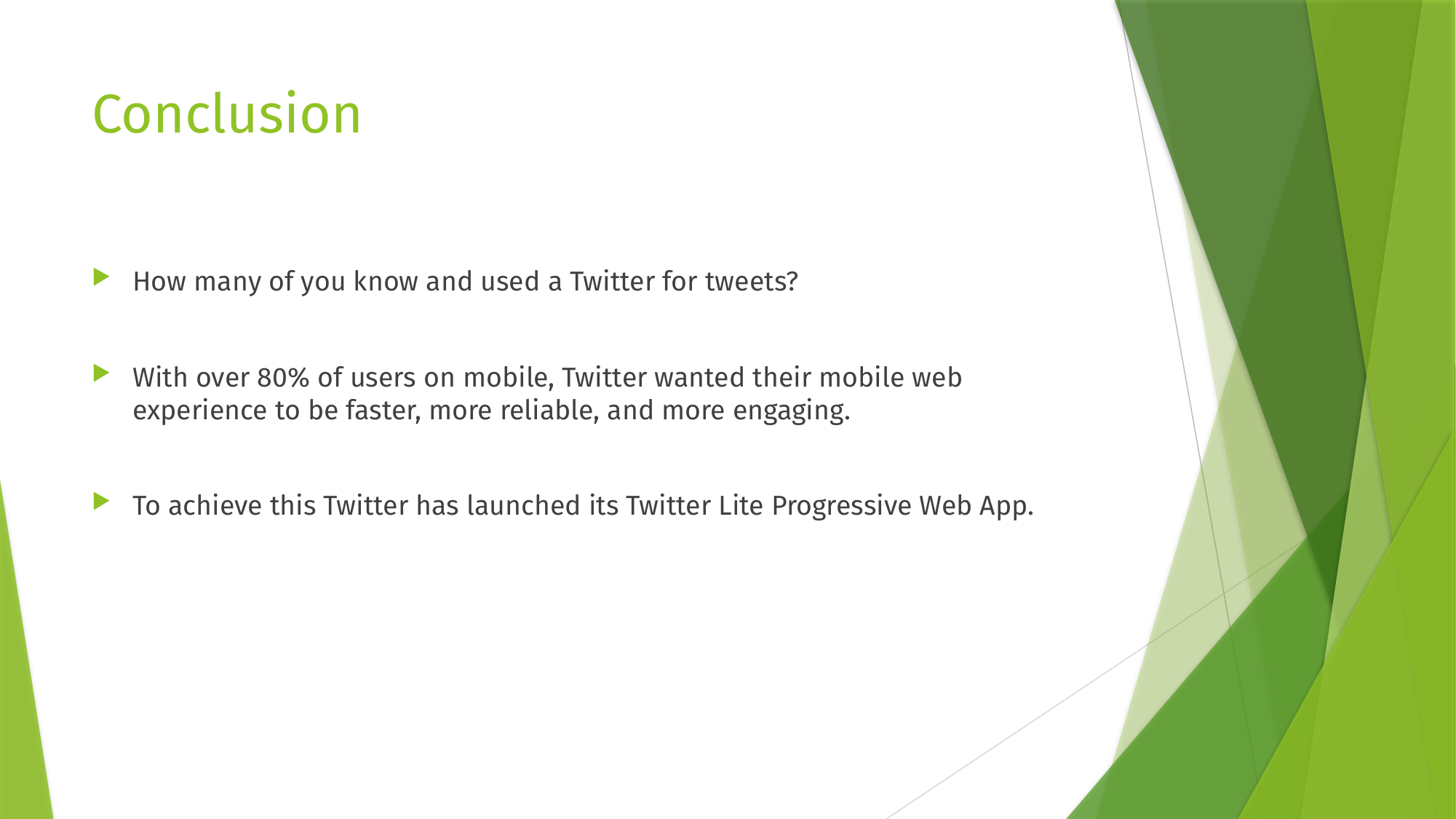

# Conclusion
How many of you know and used a Twitter for tweets?

With over 80% of users on mobile, Twitter wanted their mobile web experience to be faster, more reliable, and more engaging.

To achieve this Twitter has launched its Twitter Lite Progressive Web App.